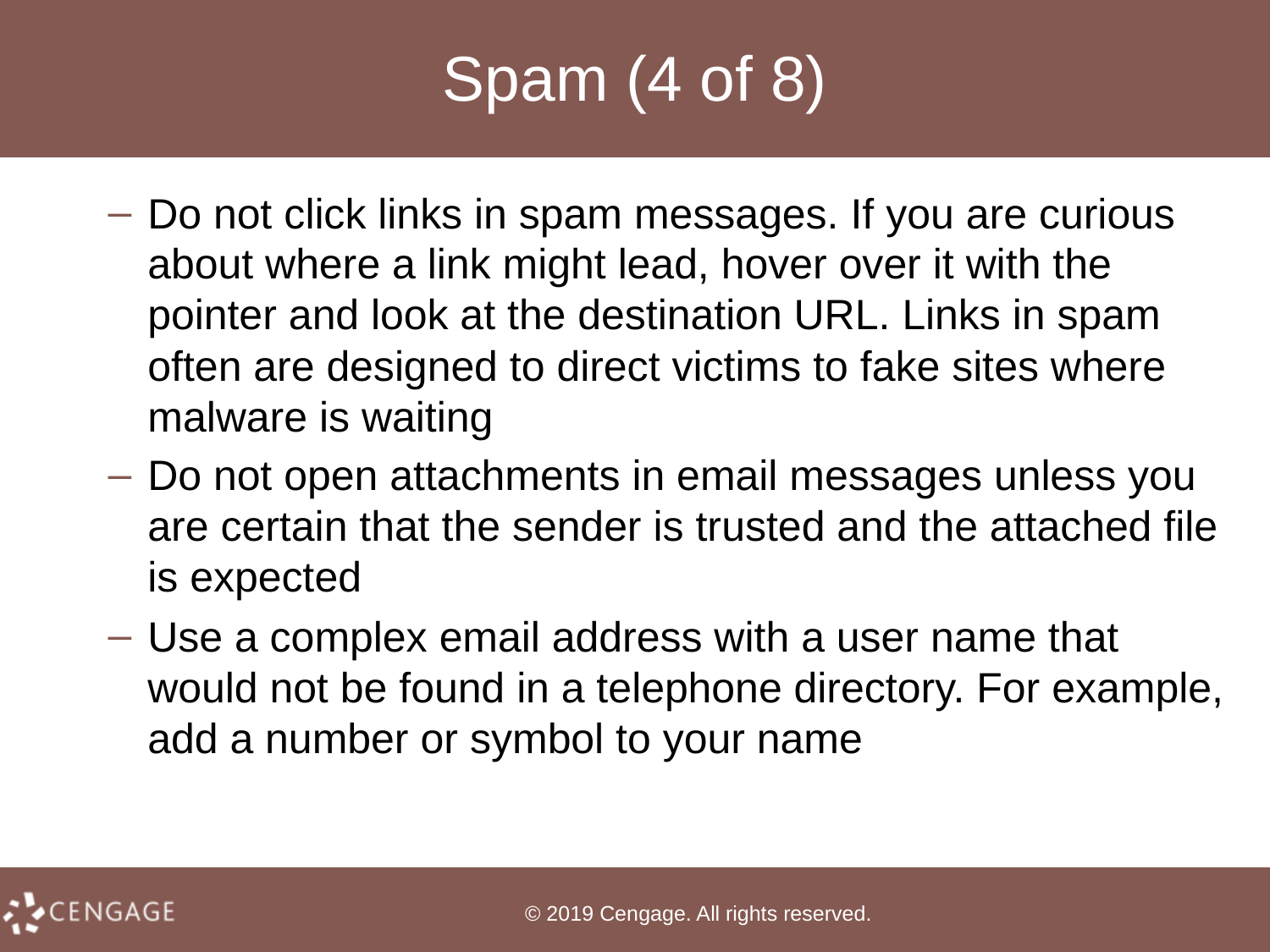

# Spam (4 of 8)
Do not click links in spam messages. If you are curious about where a link might lead, hover over it with the pointer and look at the destination URL. Links in spam often are designed to direct victims to fake sites where malware is waiting
Do not open attachments in email messages unless you are certain that the sender is trusted and the attached file is expected
Use a complex email address with a user name that would not be found in a telephone directory. For example, add a number or symbol to your name